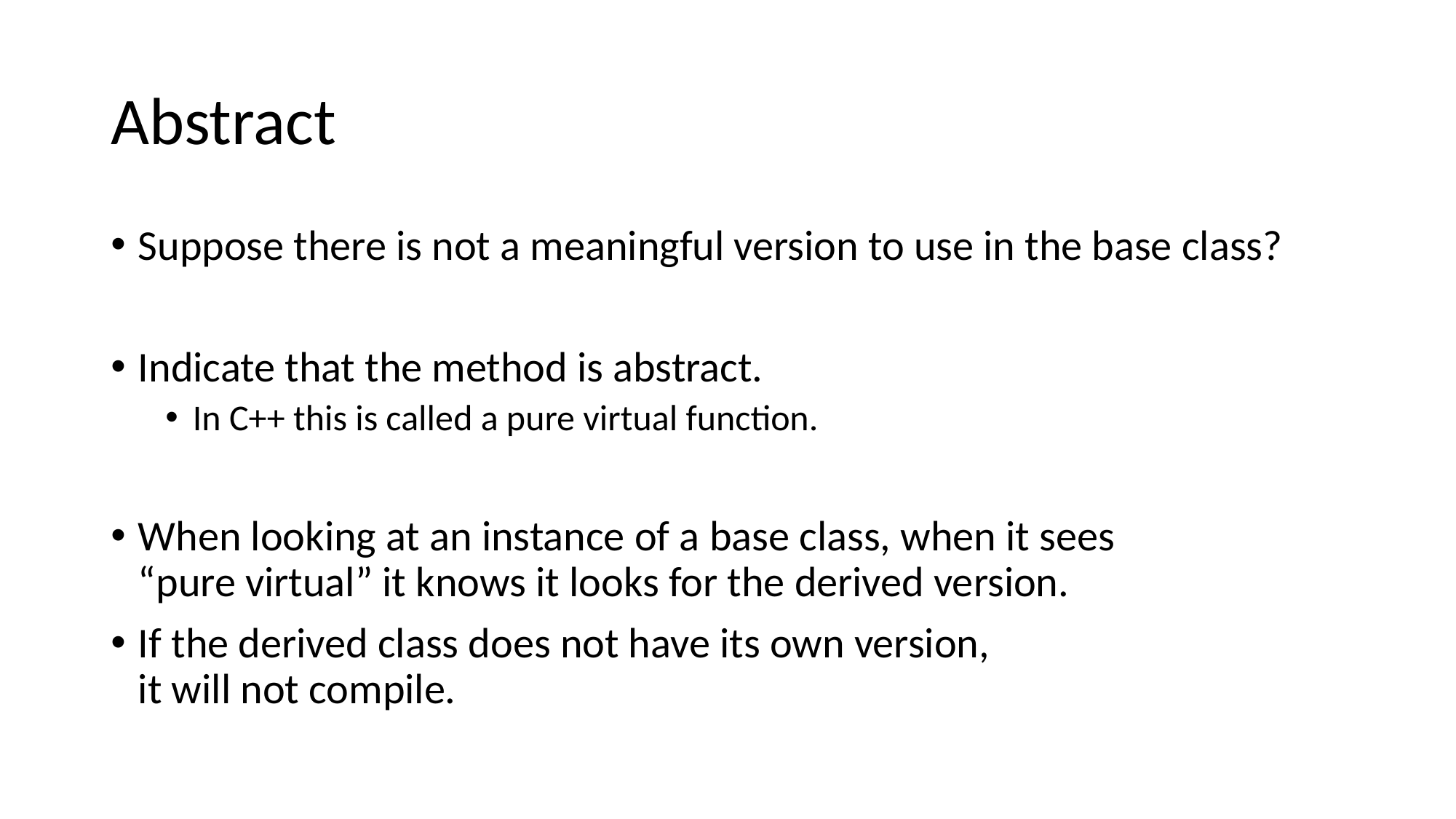

# Abstract
Suppose there is not a meaningful version to use in the base class?

Indicate that the method is abstract.
In C++ this is called a pure virtual function.

When looking at an instance of a base class, when it sees
“pure virtual” it knows it looks for the derived version.
If the derived class does not have its own version,
it will not compile.